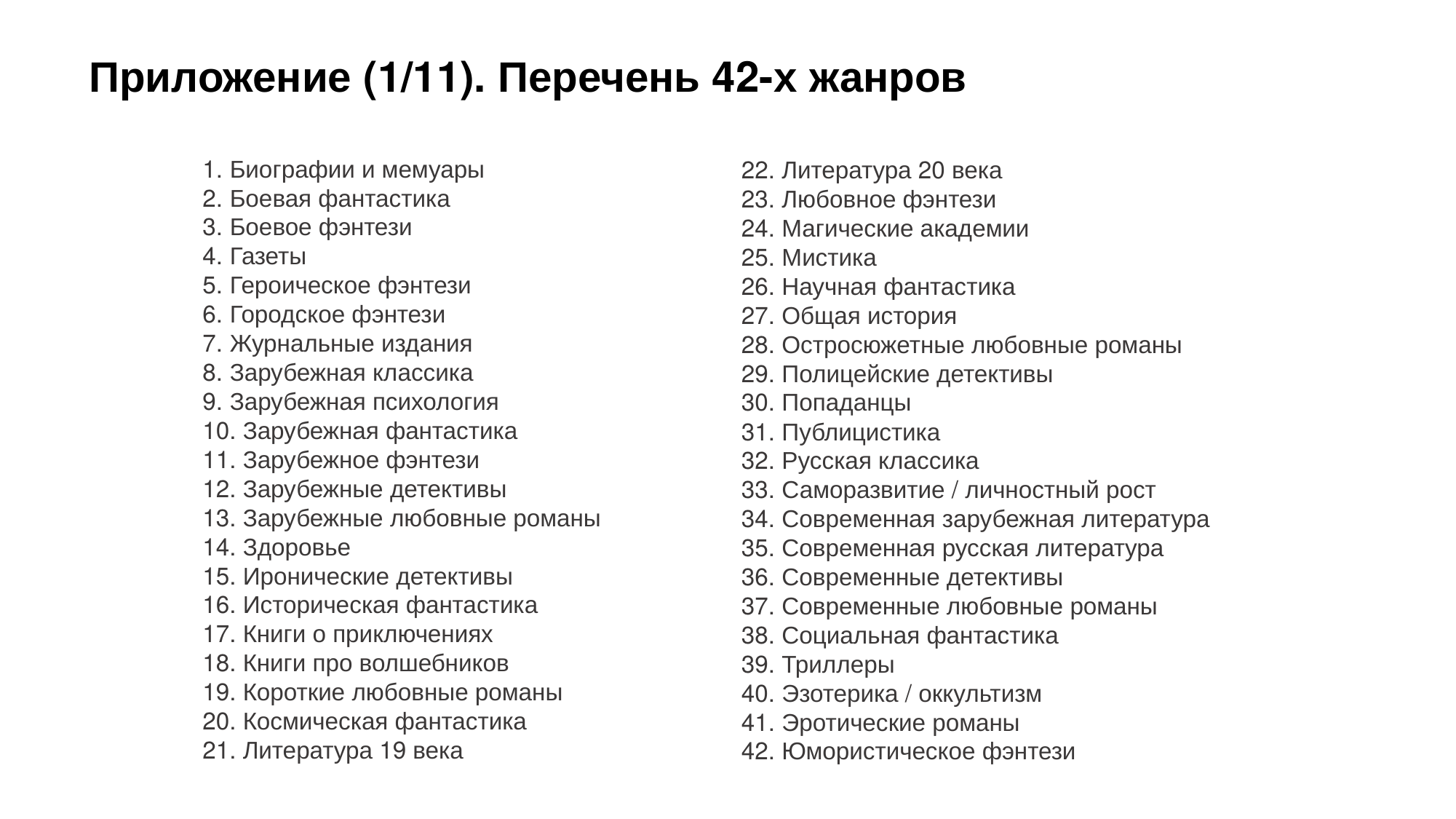

Приложение (1/11). Перечень 42-х жанров
Биографии и мемуары
Боевая фантастика
Боевое фэнтези
Газеты
Героическое фэнтези
Городское фэнтези
Журнальные издания
Зарубежная классика
Зарубежная психология
 Зарубежная фантастика
 Зарубежное фэнтези
 Зарубежные детективы
 Зарубежные любовные романы
 Здоровье
 Иронические детективы
 Историческая фантастика
 Книги о приключениях
 Книги про волшебников
 Короткие любовные романы
 Космическая фантастика
 Литература 19 века
22. Литература 20 века
23. Любовное фэнтези
24. Магические академии
25. Мистика
26. Научная фантастика
27. Общая история
28. Остросюжетные любовные романы
29. Полицейские детективы
30. Попаданцы
31. Публицистика
32. Русская классика
33. Саморазвитие / личностный рост
34. Современная зарубежная литература
35. Современная русская литература
36. Современные детективы
37. Современные любовные романы
38. Социальная фантастика
39. Триллеры
40. Эзотерика / оккультизм
41. Эротические романы
42. Юмористическое фэнтези